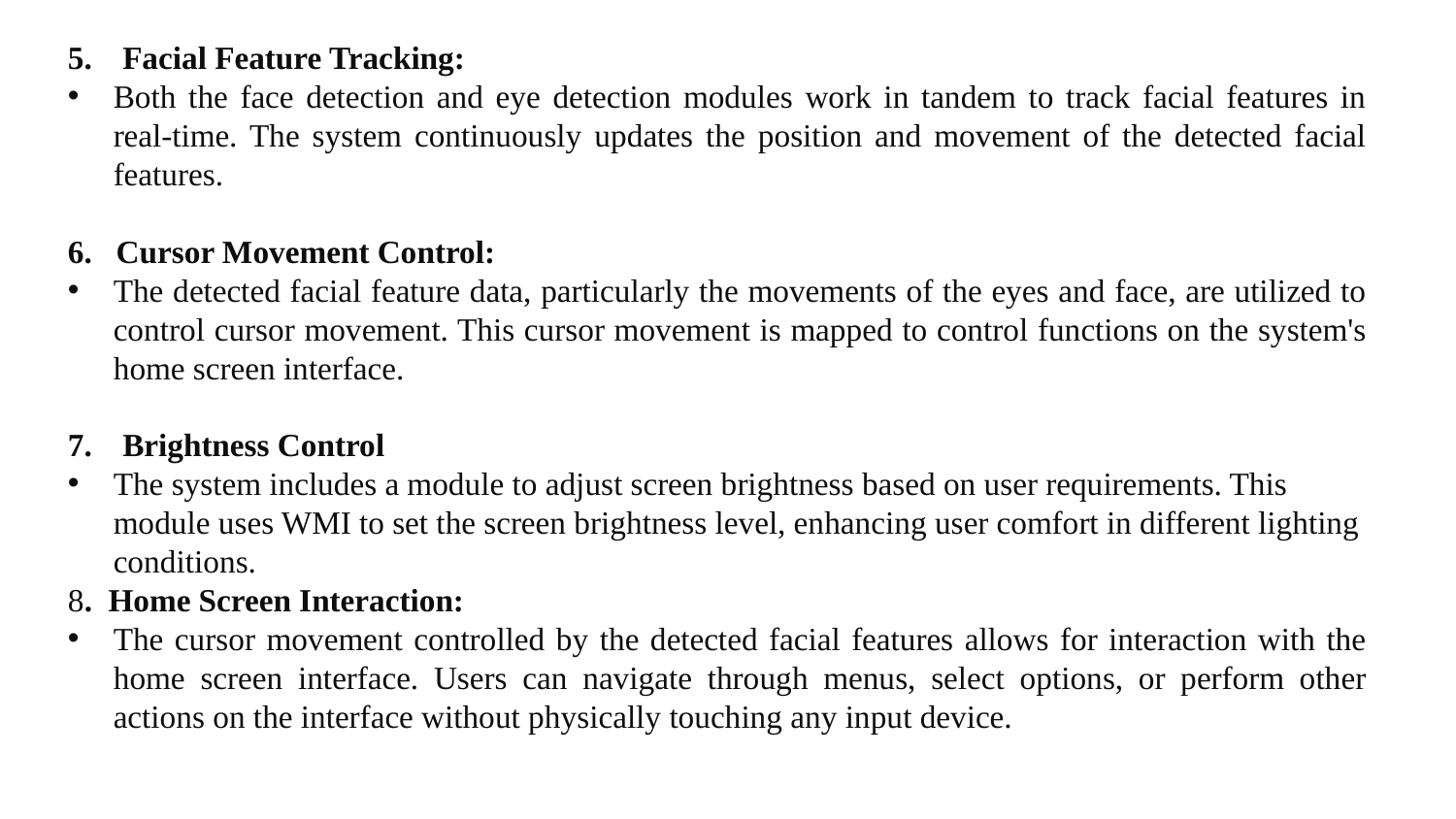

Facial Feature Tracking:
Both the face detection and eye detection modules work in tandem to track facial features in real-time. The system continuously updates the position and movement of the detected facial features.

6.   Cursor Movement Control:
The detected facial feature data, particularly the movements of the eyes and face, are utilized to control cursor movement. This cursor movement is mapped to control functions on the system's home screen interface.

Brightness Control
The system includes a module to adjust screen brightness based on user requirements. This module uses WMI to set the screen brightness level, enhancing user comfort in different lighting conditions.
8.  Home Screen Interaction:
The cursor movement controlled by the detected facial features allows for interaction with the home screen interface. Users can navigate through menus, select options, or perform other actions on the interface without physically touching any input device.